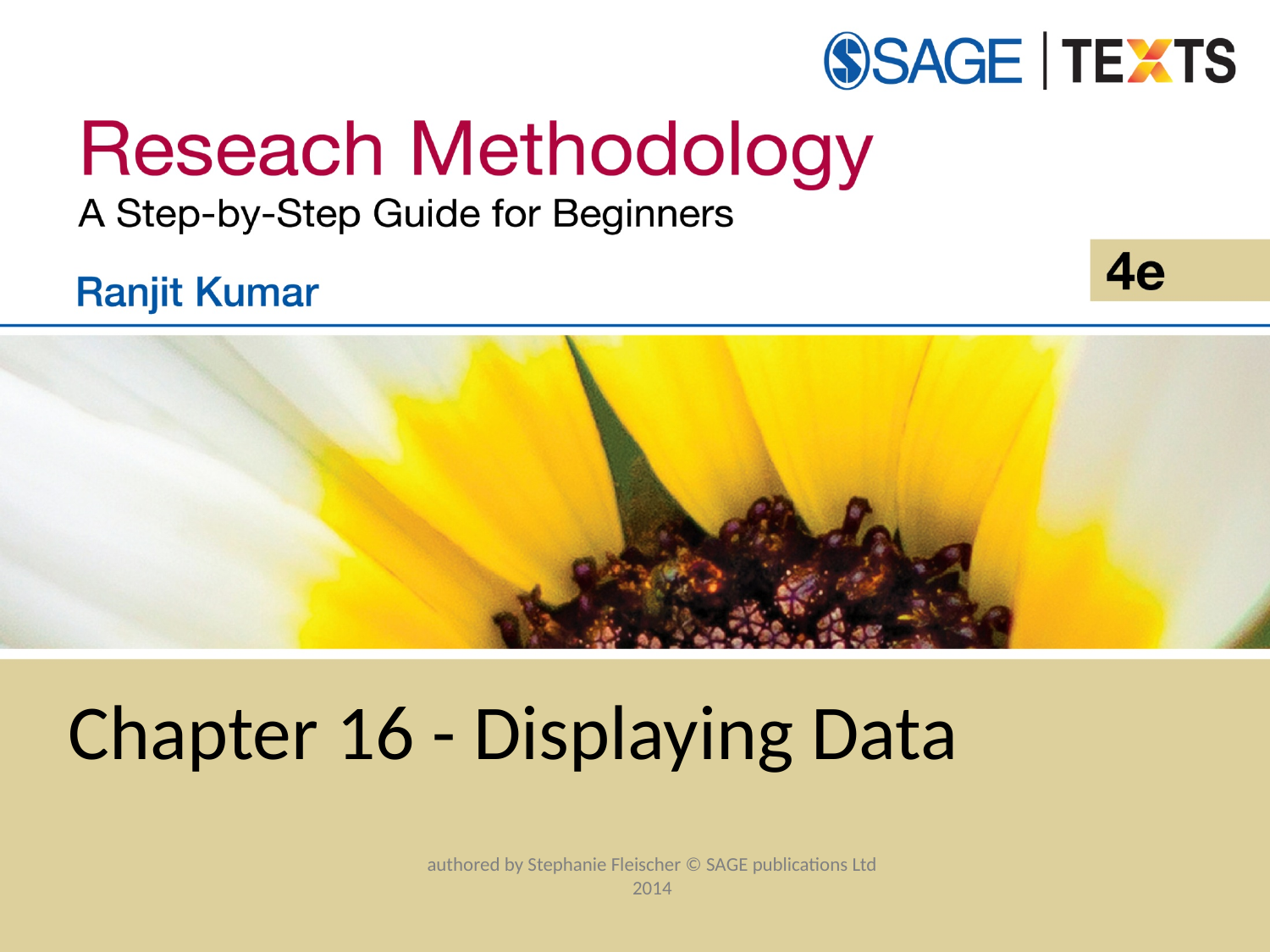

# Chapter 16 - Displaying Data
authored by Stephanie Fleischer © SAGE publications Ltd 2014